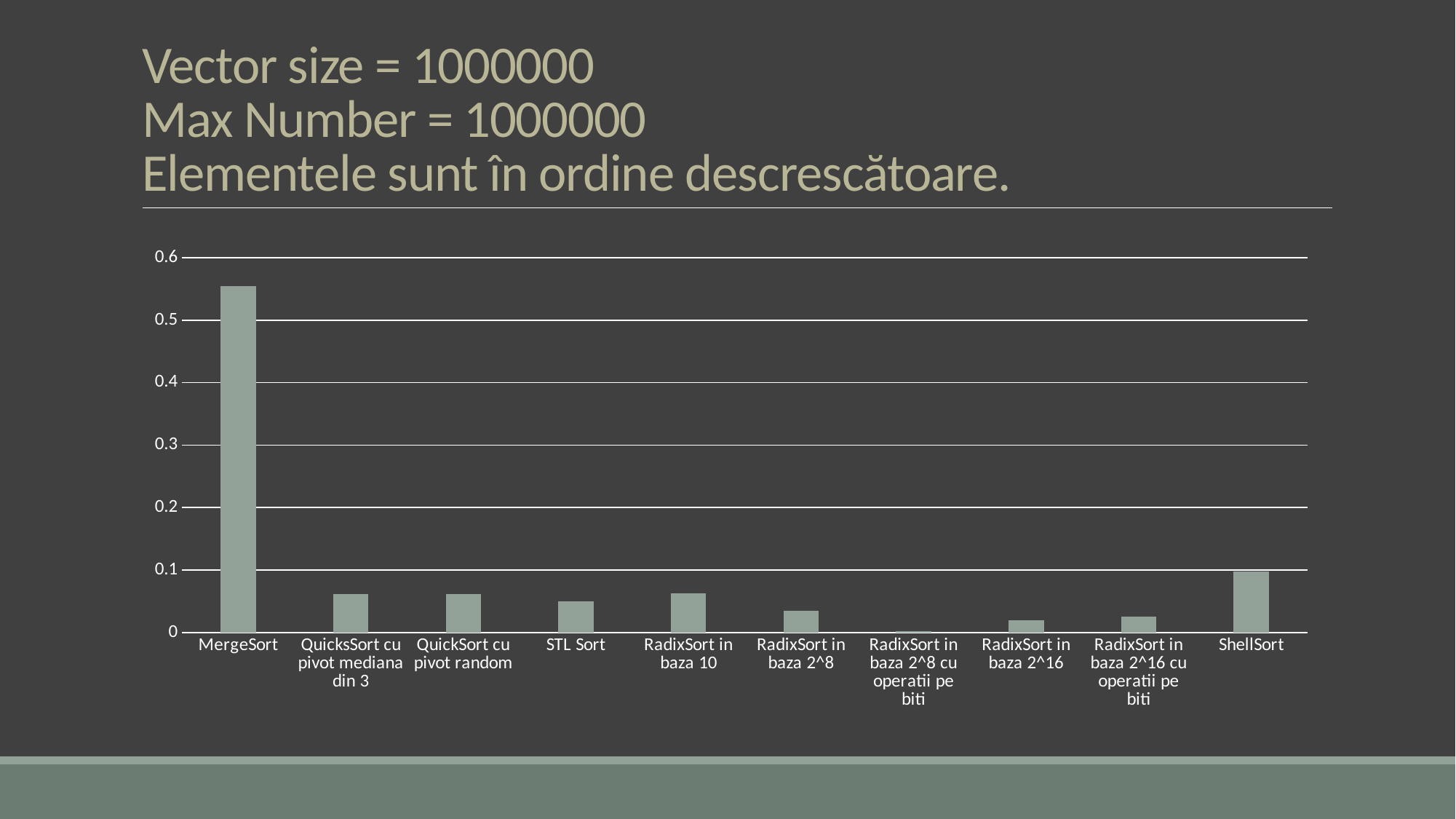

# Vector size = 1000000 Max Number = 1000000 Elementele sunt în ordine descrescătoare.

### Chart

| Category | Column1 |
|---|---|
| MergeSort | 0.555105 |
| QuicksSort cu pivot mediana din 3 | 0.0621023 |
| QuickSort cu pivot random | 0.0619362 |
| STL Sort | 0.0497477 |
| RadixSort in baza 10 | 0.0630802 |
| RadixSort in baza 2^8 | 0.0350704 |
| RadixSort in baza 2^8 cu operatii pe biti | 0.0017626 |
| RadixSort in baza 2^16 | 0.019952 |
| RadixSort in baza 2^16 cu operatii pe biti | 0.0253058 |
| ShellSort | 0.0975628 |